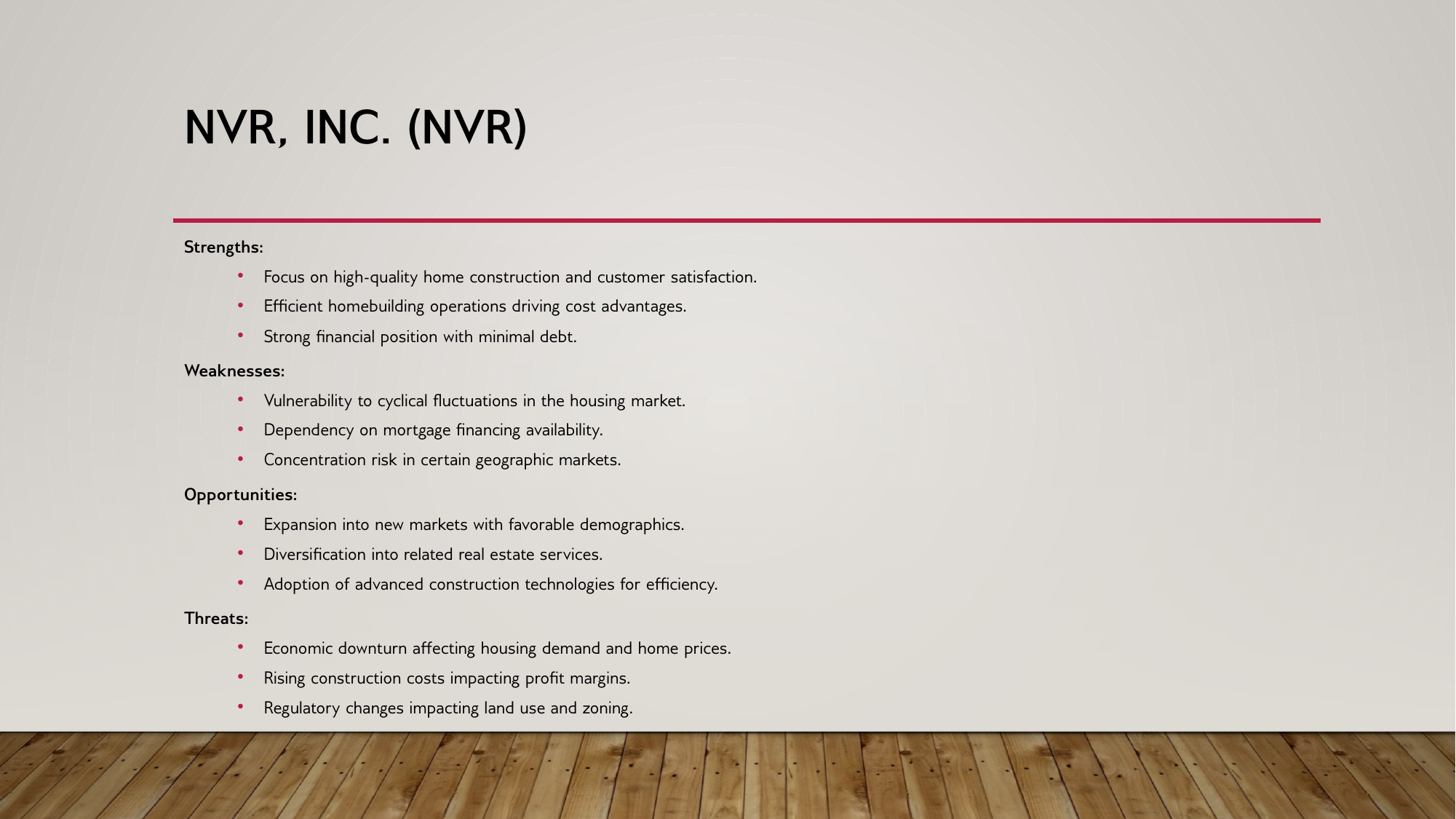

# NVR, Inc. (NVR)
Strengths:
Focus on high-quality home construction and customer satisfaction.
Efficient homebuilding operations driving cost advantages.
Strong financial position with minimal debt.
Weaknesses:
Vulnerability to cyclical fluctuations in the housing market.
Dependency on mortgage financing availability.
Concentration risk in certain geographic markets.
Opportunities:
Expansion into new markets with favorable demographics.
Diversification into related real estate services.
Adoption of advanced construction technologies for efficiency.
Threats:
Economic downturn affecting housing demand and home prices.
Rising construction costs impacting profit margins.
Regulatory changes impacting land use and zoning.